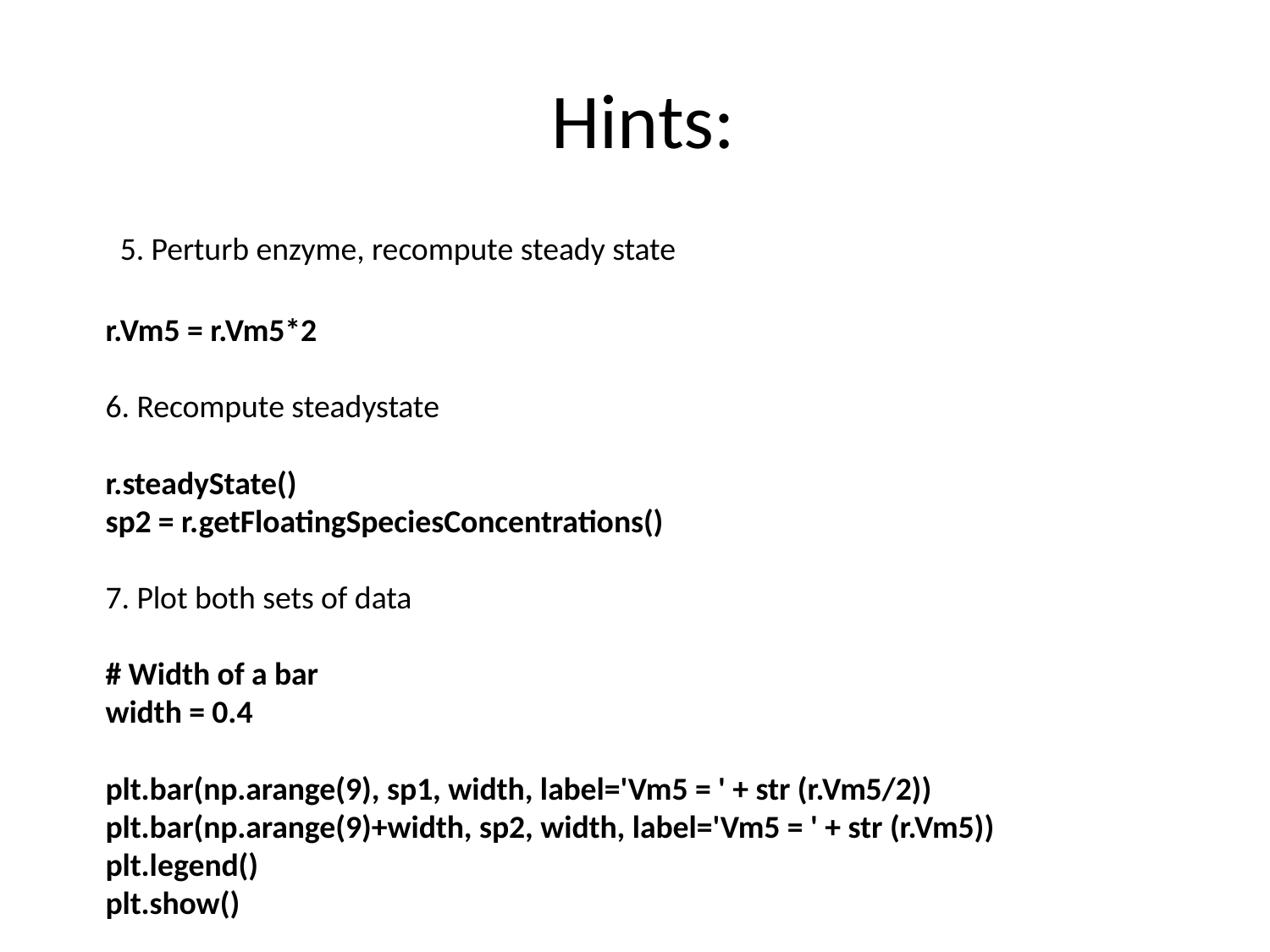

# Hints:
5. Perturb enzyme, recompute steady state

r.Vm5 = r.Vm5*2

6. Recompute steadystate

r.steadyState()
sp2 = r.getFloatingSpeciesConcentrations()

7. Plot both sets of data

# Width of a bar
width = 0.4

plt.bar(np.arange(9), sp1, width, label='Vm5 = ' + str (r.Vm5/2))
plt.bar(np.arange(9)+width, sp2, width, label='Vm5 = ' + str (r.Vm5))
plt.legend()
plt.show()